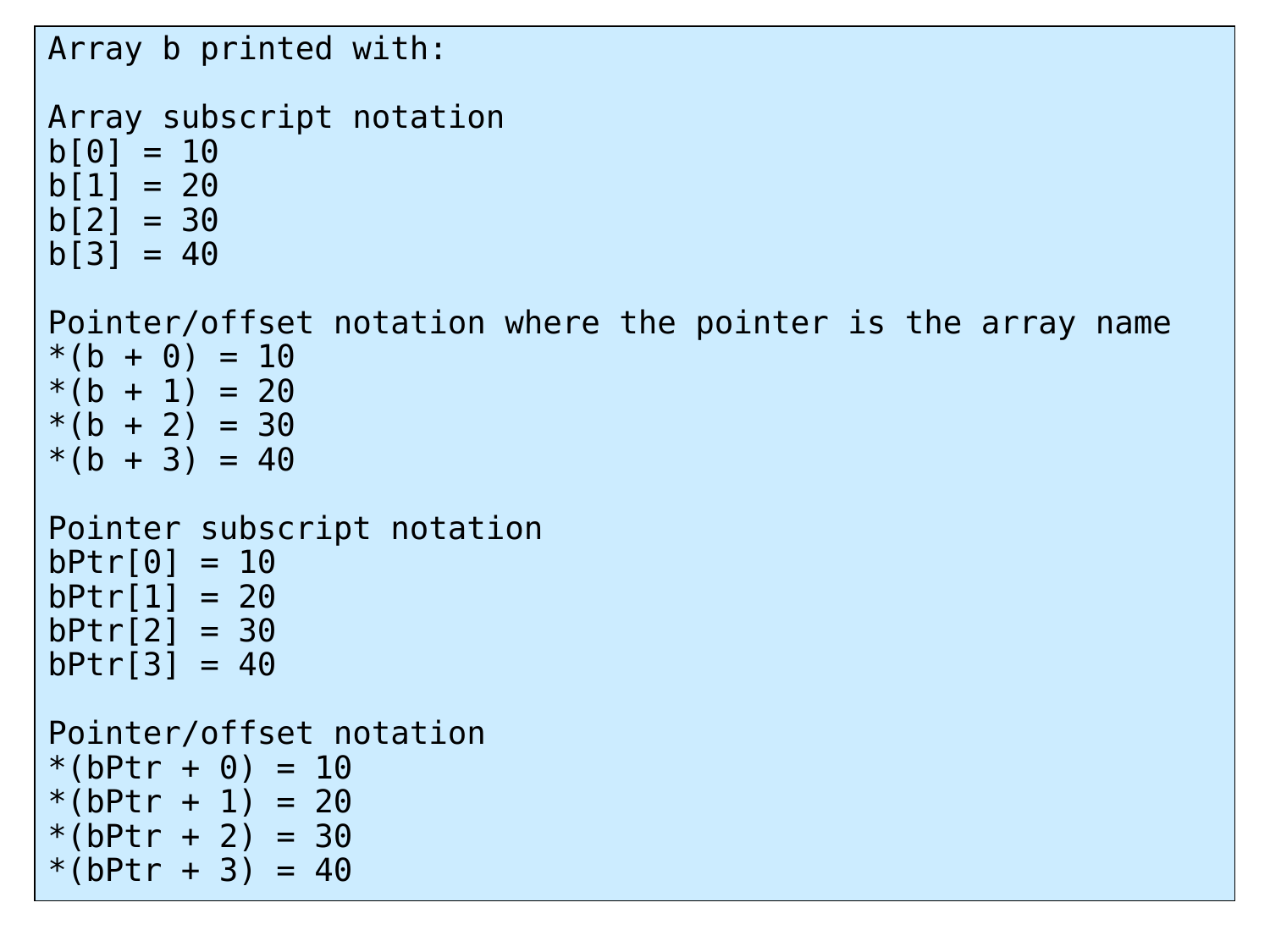

Array b printed with:

Array subscript notation
b[0] = 10
b[1] = 20
b[2] = 30
b[3] = 40

Pointer/offset notation where the pointer is the array name
*(b + 0) = 10
*(b + 1) = 20
*(b + 2) = 30
*(b + 3) = 40

Pointer subscript notation
bPtr[0] = 10
bPtr[1] = 20
bPtr[2] = 30
bPtr[3] = 40

Pointer/offset notation
*(bPtr + 0) = 10
*(bPtr + 1) = 20
*(bPtr + 2) = 30
*(bPtr + 3) = 40